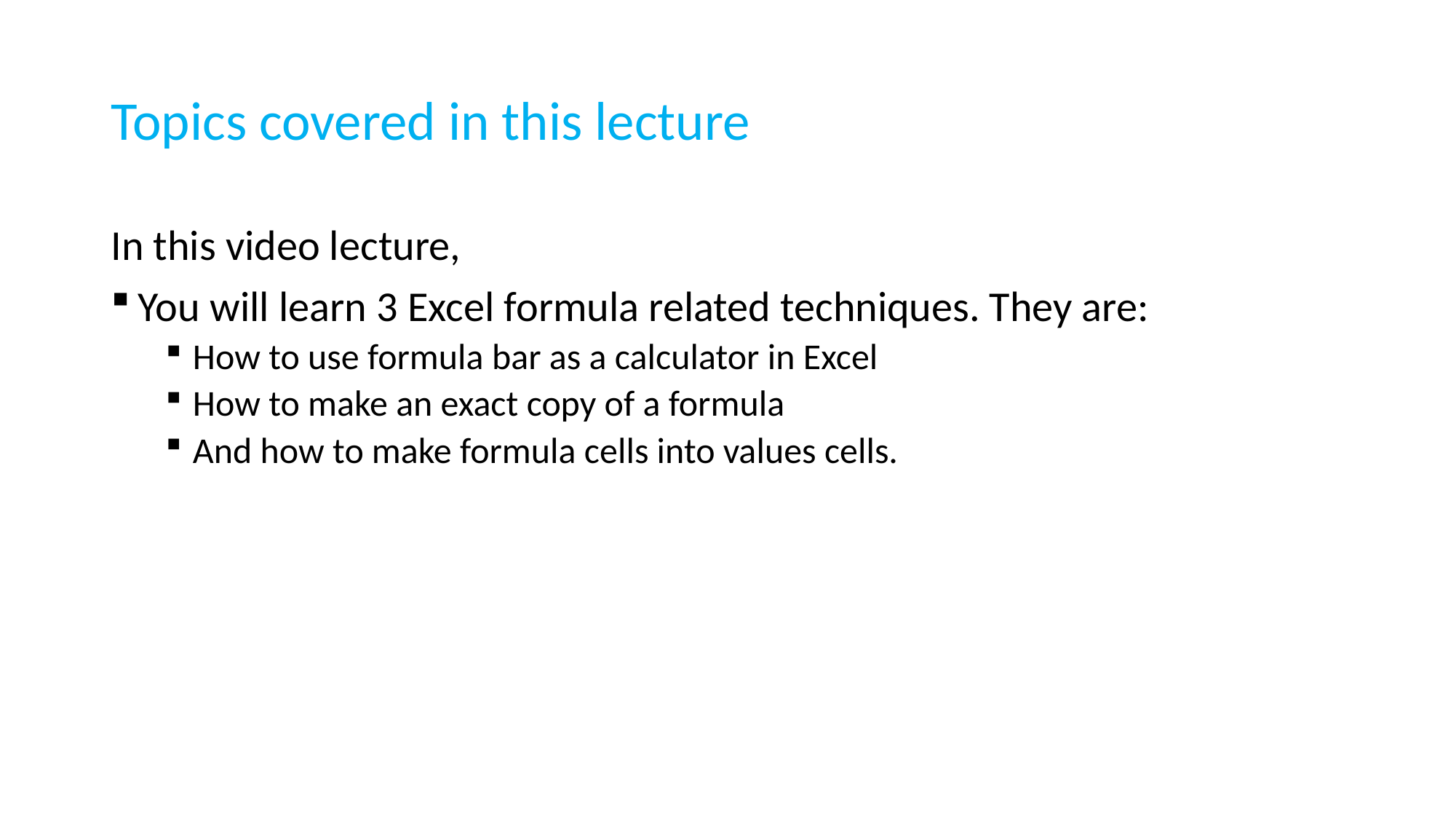

# Topics covered in this lecture
In this video lecture,
You will learn 3 Excel formula related techniques. They are:
How to use formula bar as a calculator in Excel
How to make an exact copy of a formula
And how to make formula cells into values cells.